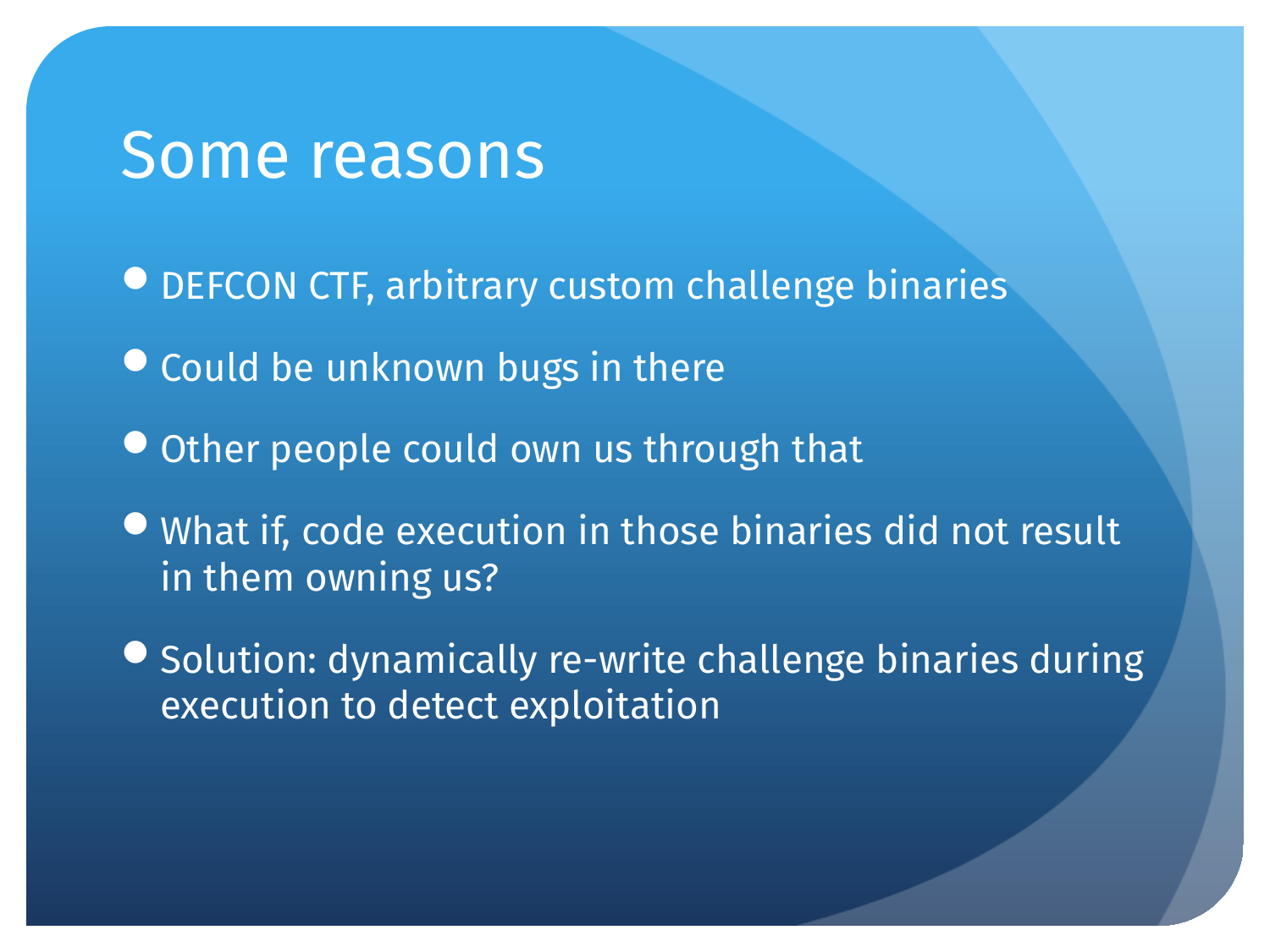

# Some reasons
DEFCON CTF, arbitrary custom challenge binaries
Could be unknown bugs in there
Other people could own us through that
What if, code execution in those binaries did not result in them owning us?
Solution: dynamically re-write challenge binaries during execution to detect exploitation